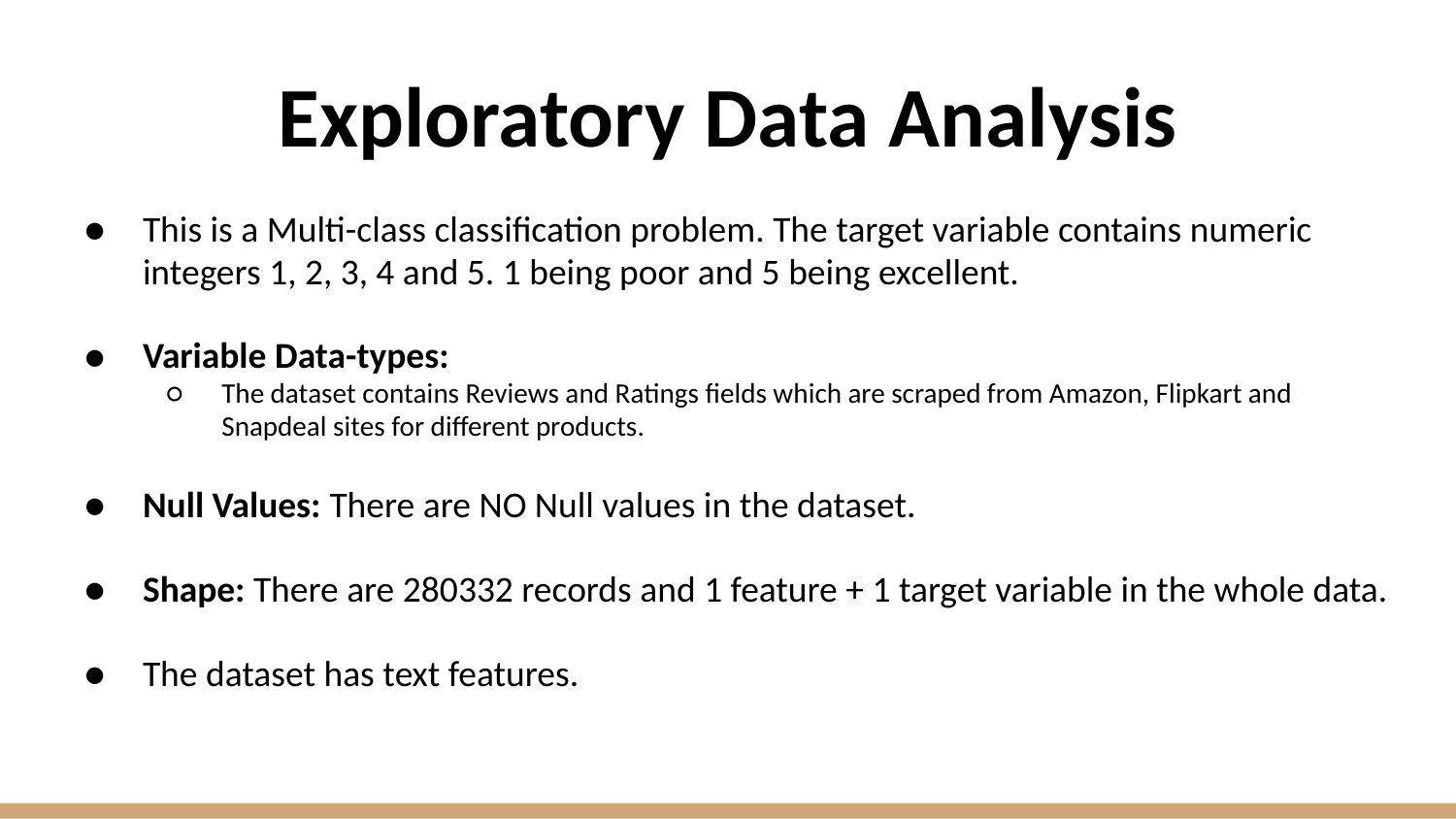

# Exploratory Data Analysis
This is a Multi-class classification problem. The target variable contains numeric integers 1, 2, 3, 4 and 5. 1 being poor and 5 being excellent.

Variable Data-types:
The dataset contains Reviews and Ratings fields which are scraped from Amazon, Flipkart and Snapdeal sites for different products.

Null Values: There are NO Null values in the dataset.

Shape: There are 280332 records and 1 feature + 1 target variable in the whole data.

The dataset has text features.